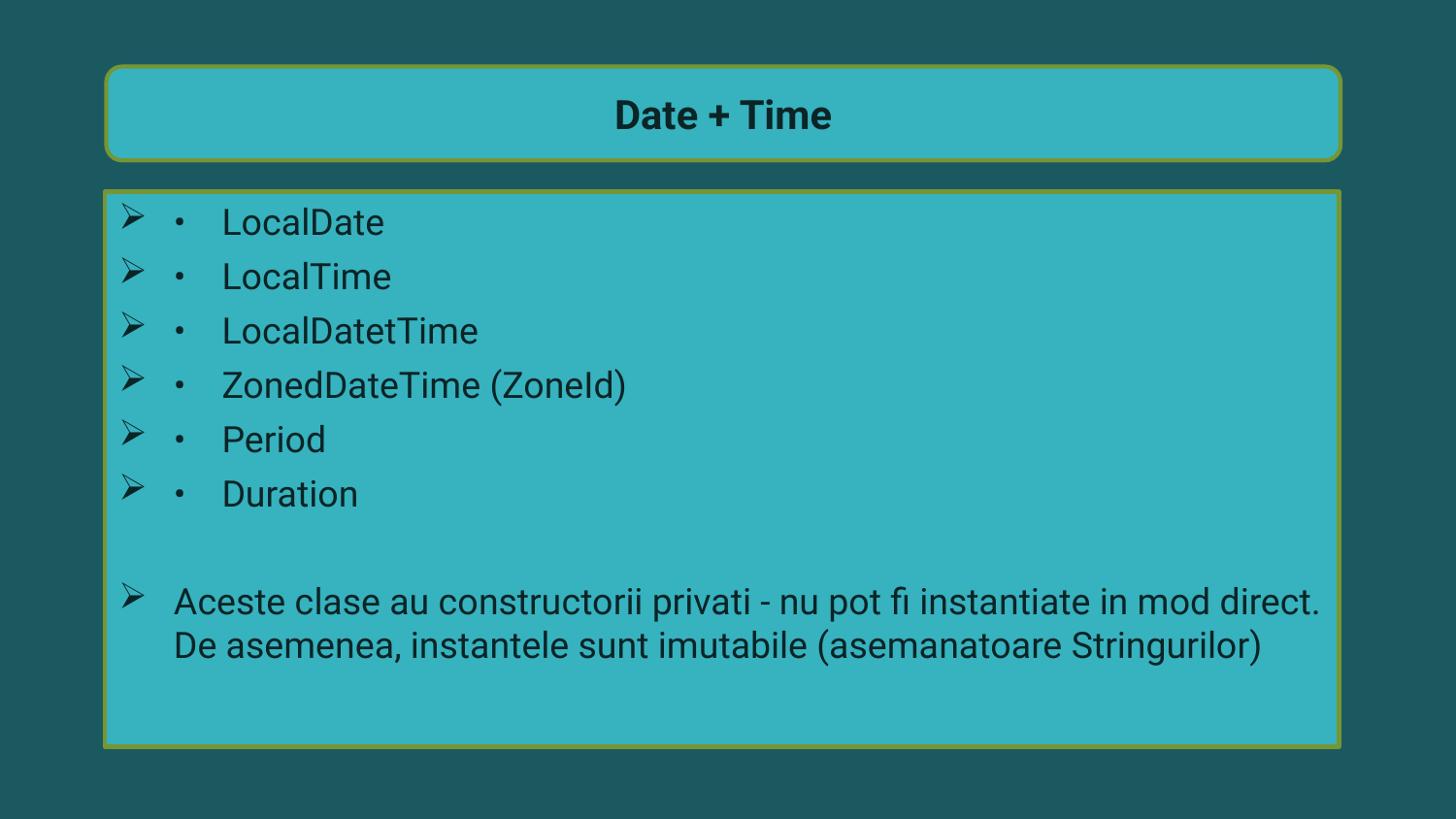

Date + Time
•    LocalDate
•    LocalTime
•    LocalDatetTime
•    ZonedDateTime (ZoneId)
•    Period
•    Duration

Aceste clase au constructorii privati - nu pot fi instantiate in mod direct. De asemenea, instantele sunt imutabile (asemanatoare Stringurilor)